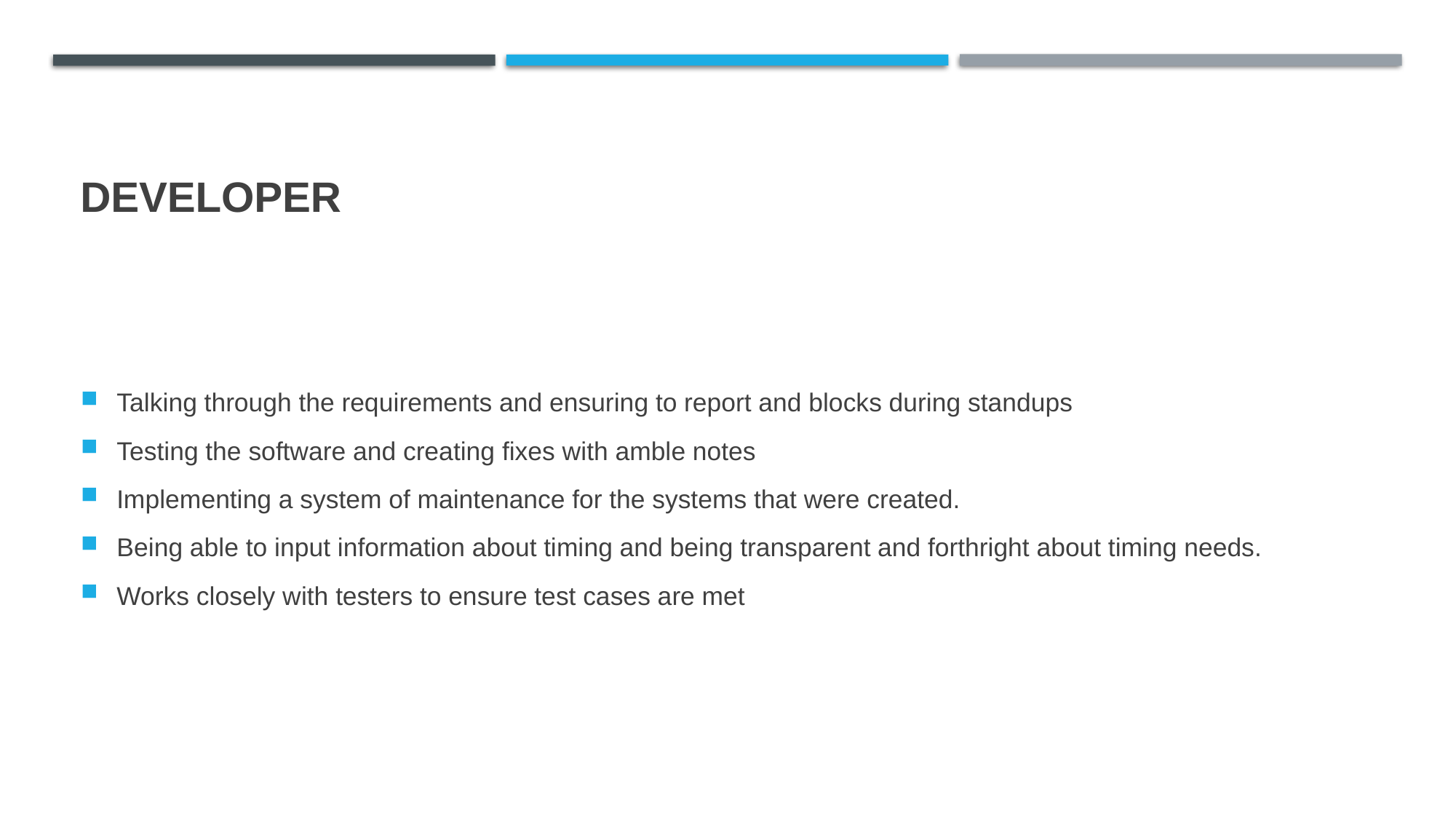

# Developer
Talking through the requirements and ensuring to report and blocks during standups
Testing the software and creating fixes with amble notes
Implementing a system of maintenance for the systems that were created.
Being able to input information about timing and being transparent and forthright about timing needs.
Works closely with testers to ensure test cases are met